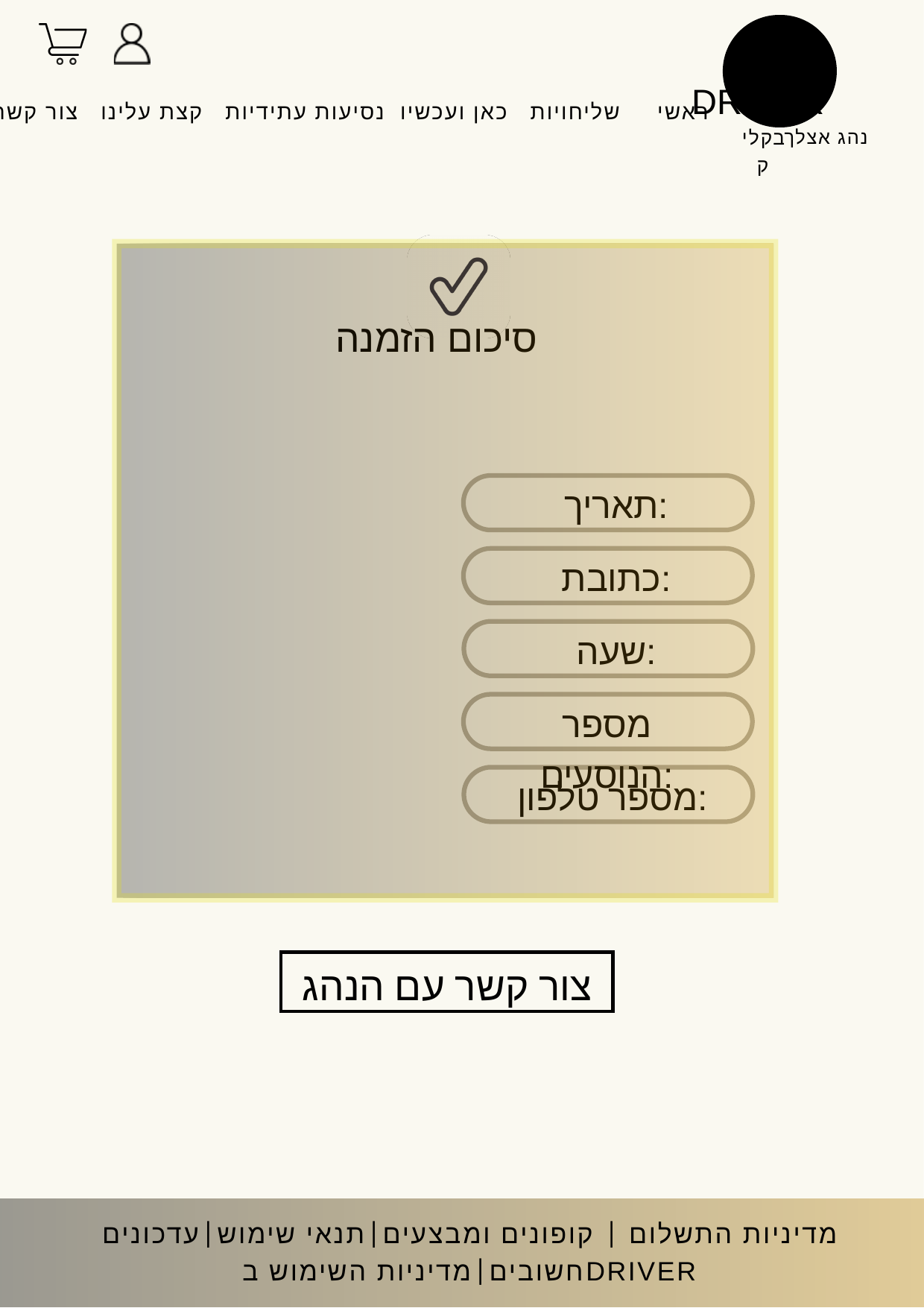

DRIVER
ראשי     שליחויות   כאן ועכשיו  נסיעות עתידיות   קצת עלינו   צור קשר
נהג אצלך
בקליק

סיכום הזמנה
תאריך:

כתובת:

שעה:

מספר הנוסעים:

מספר טלפון:

צור קשר עם הנהג

מדיניות התשלום | קופונים ומבצעים|תנאי שימוש|עדכונים חשובים|מדיניות השימוש בDRIVER